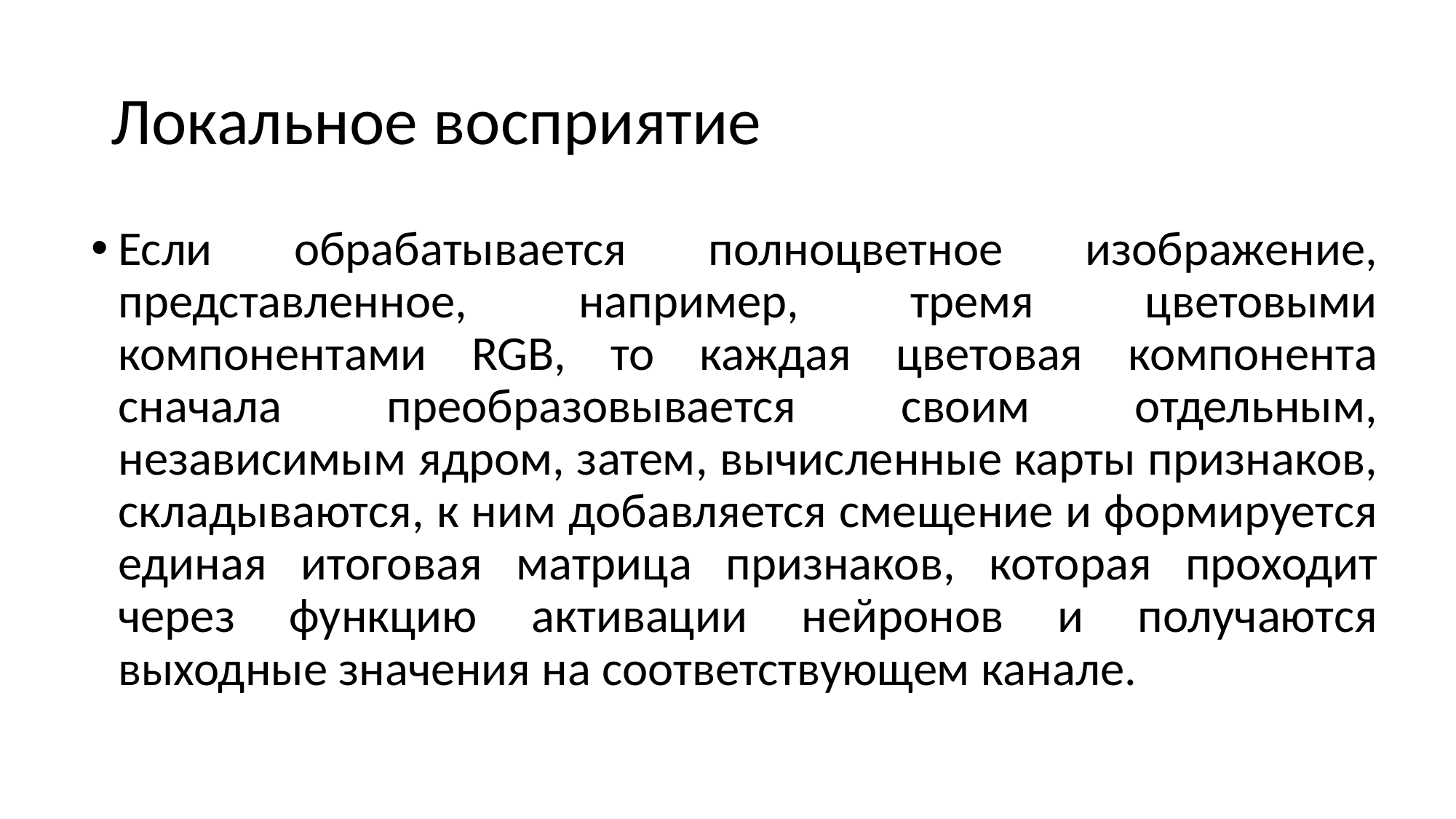

# Локальное восприятие
Если обрабатывается полноцветное изображение, представленное, например, тремя цветовыми компонентами RGB, то каждая цветовая компонента сначала преобразовывается своим отдельным, независимым ядром, затем, вычисленные карты признаков, складываются, к ним добавляется смещение и формируется единая итоговая матрица признаков, которая проходит через функцию активации нейронов и получаются выходные значения на соответствующем канале.